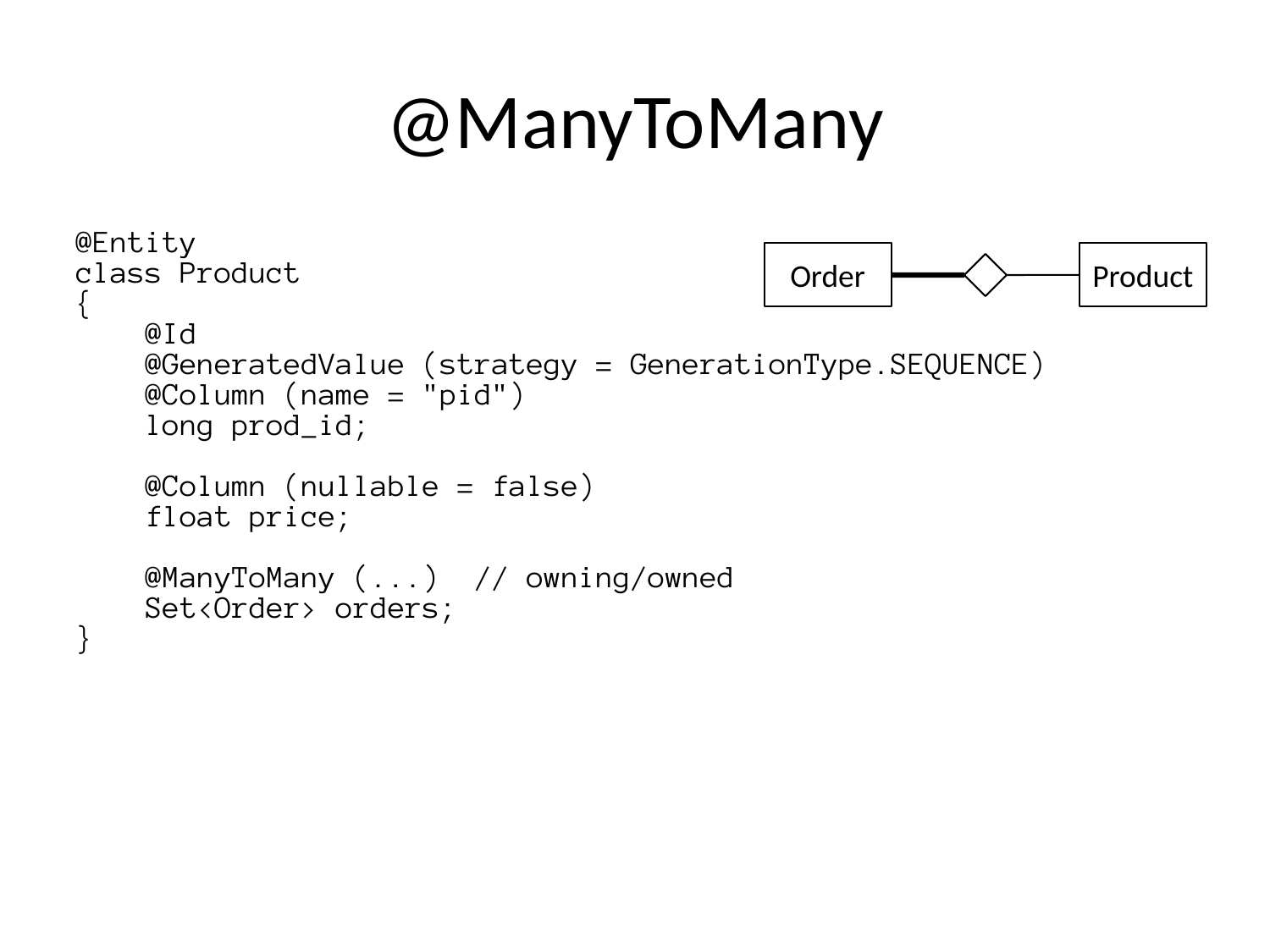

# @ManyToMany
@Entity
class Product
{
    @Id
    @GeneratedValue (strategy = GenerationType.SEQUENCE)
    @Column (name = "pid")
    long prod_id;

    @Column (nullable = false)
    float price;

    @ManyToMany (...)  // owning/owned
    Set<Order> orders;
}
Order
Product